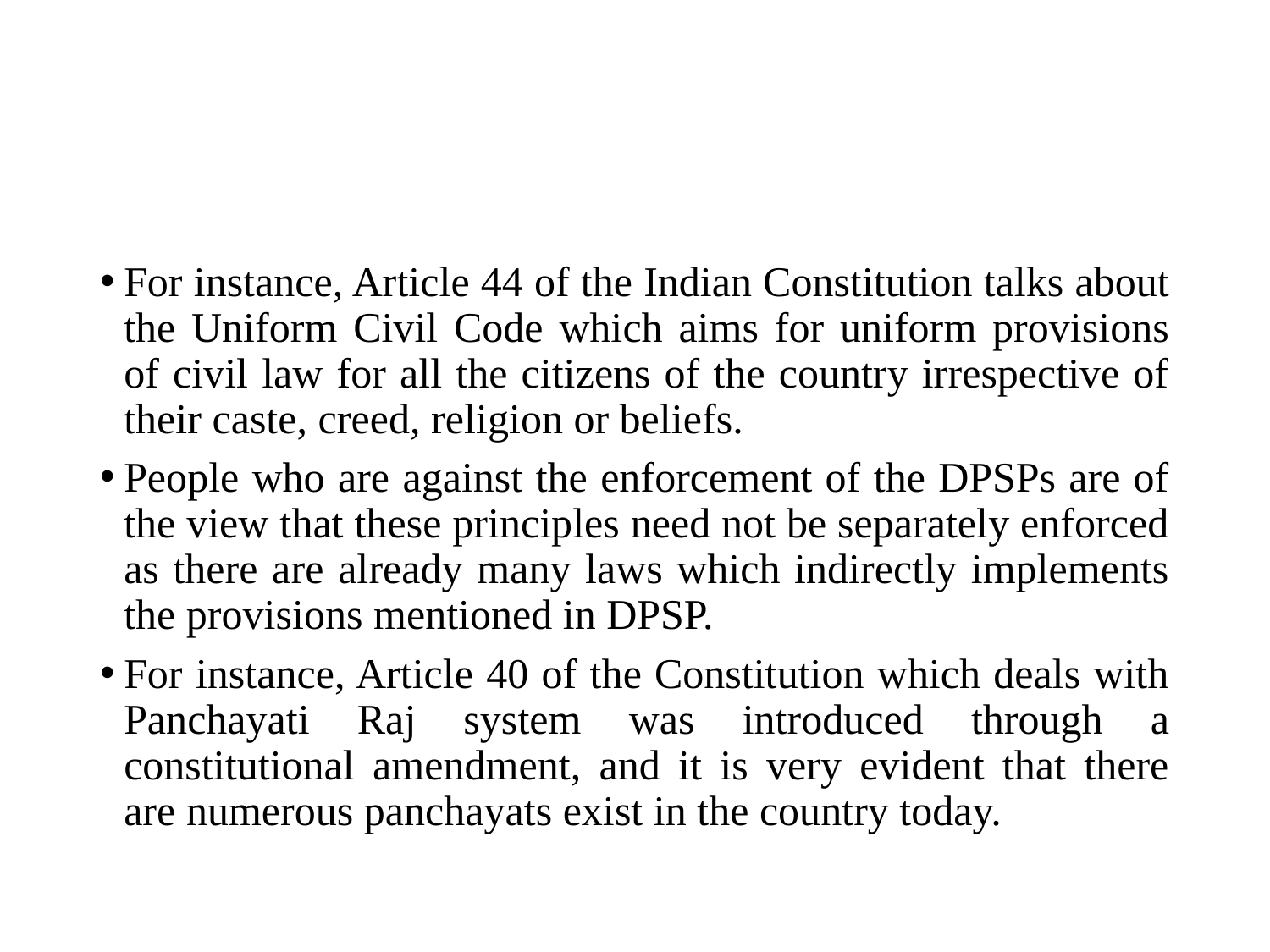

For instance, Article 44 of the Indian Constitution talks about the Uniform Civil Code which aims for uniform provisions of civil law for all the citizens of the country irrespective of their caste, creed, religion or beliefs.
People who are against the enforcement of the DPSPs are of the view that these principles need not be separately enforced as there are already many laws which indirectly implements the provisions mentioned in DPSP.
For instance, Article 40 of the Constitution which deals with Panchayati Raj system was introduced through a constitutional amendment, and it is very evident that there are numerous panchayats exist in the country today.